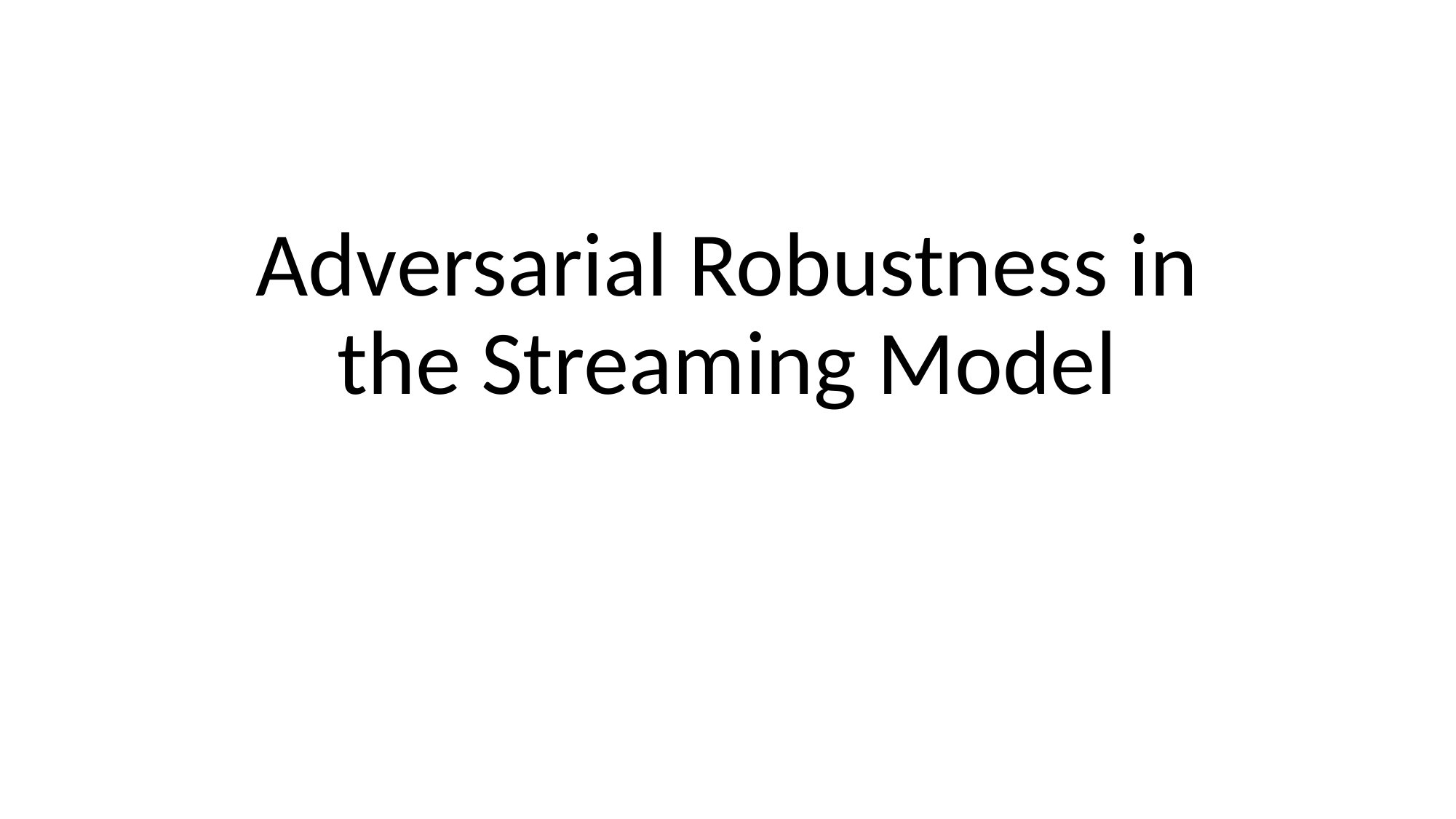

# Adversarial Robustness in the Streaming Model